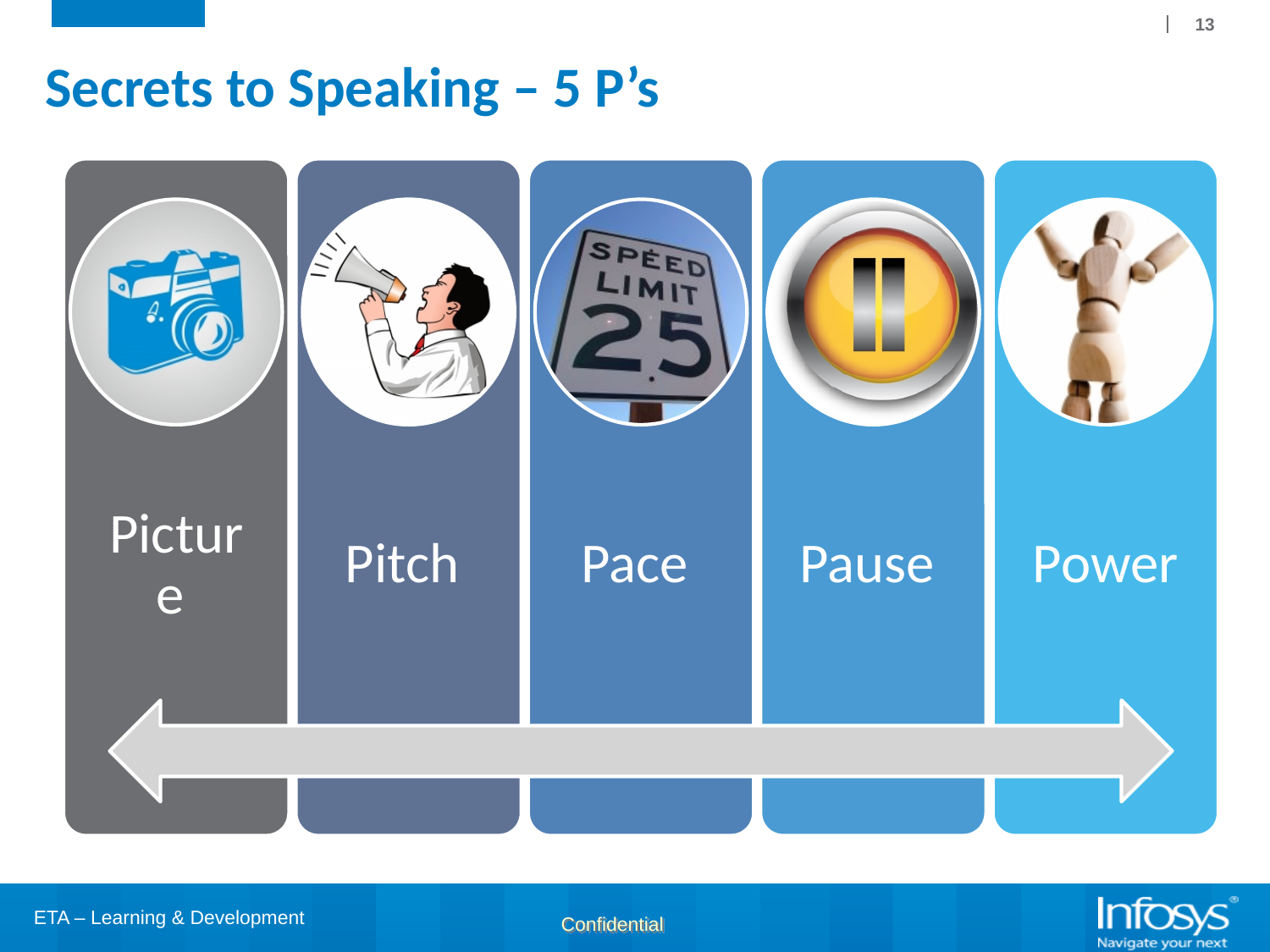

13
# Secrets to Speaking – 5 P’s
Picture
Pitch
Pace
Pause
Power